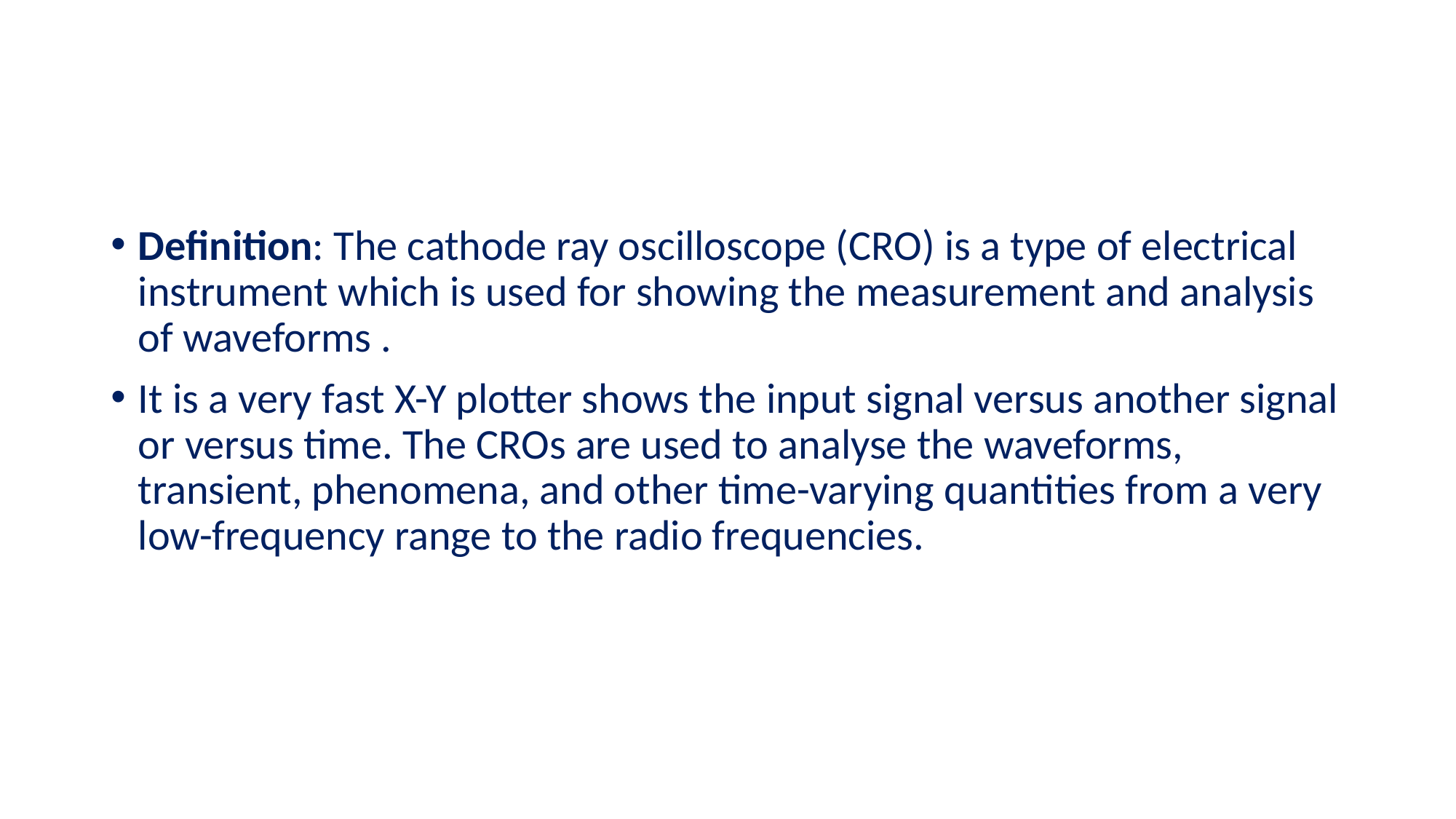

#
Definition: The cathode ray oscilloscope (CRO) is a type of electrical instrument which is used for showing the measurement and analysis of waveforms .
It is a very fast X-Y plotter shows the input signal versus another signal or versus time. The CROs are used to analyse the waveforms, transient, phenomena, and other time-varying quantities from a very low-frequency range to the radio frequencies.